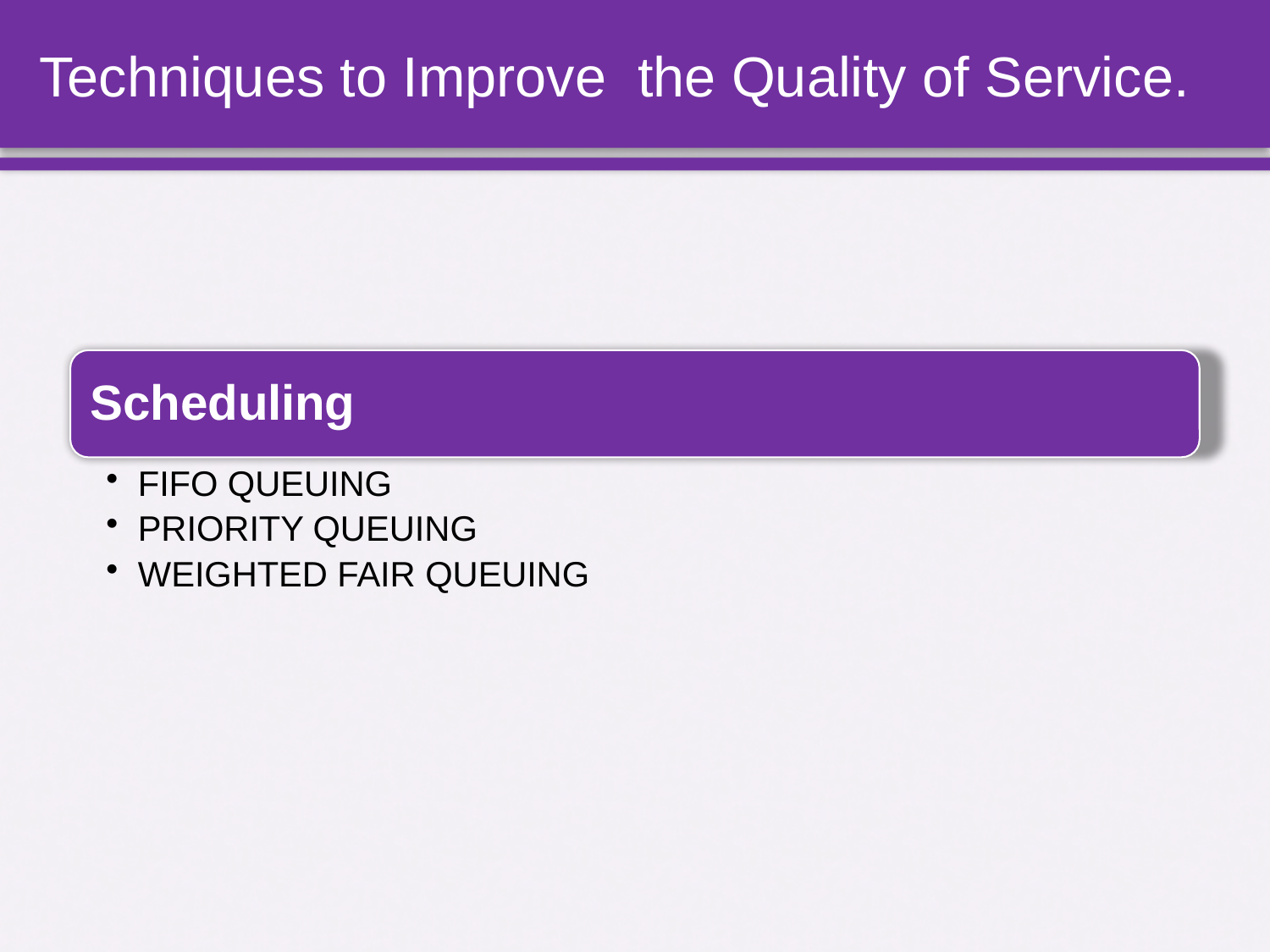

# Techniques to Improve  the Quality of Service.

Scheduling

FIFO QUEUING
PRIORITY QUEUING
WEIGHTED FAIR QUEUING